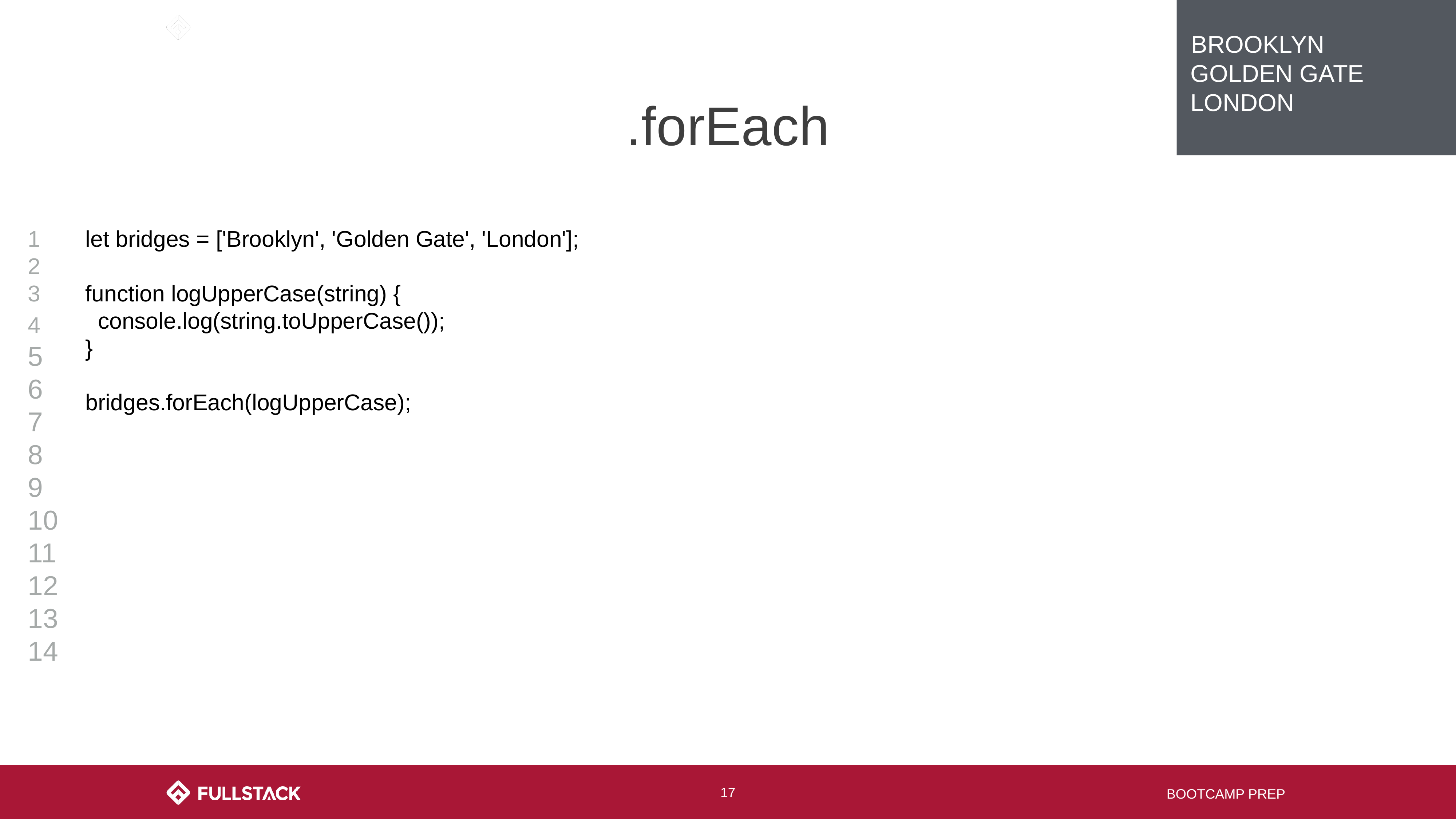

BROOKLYN
GOLDEN GATE
LONDON
# .forEach
1
2
3
4
5
6
7
8
9
10
11
12
13
14

let bridges = ['Brooklyn', 'Golden Gate', 'London'];
function logUpperCase(string) {
  console.log(string.toUpperCase());
}
bridges.forEach(logUpperCase);
17
BOOTCAMP PREP